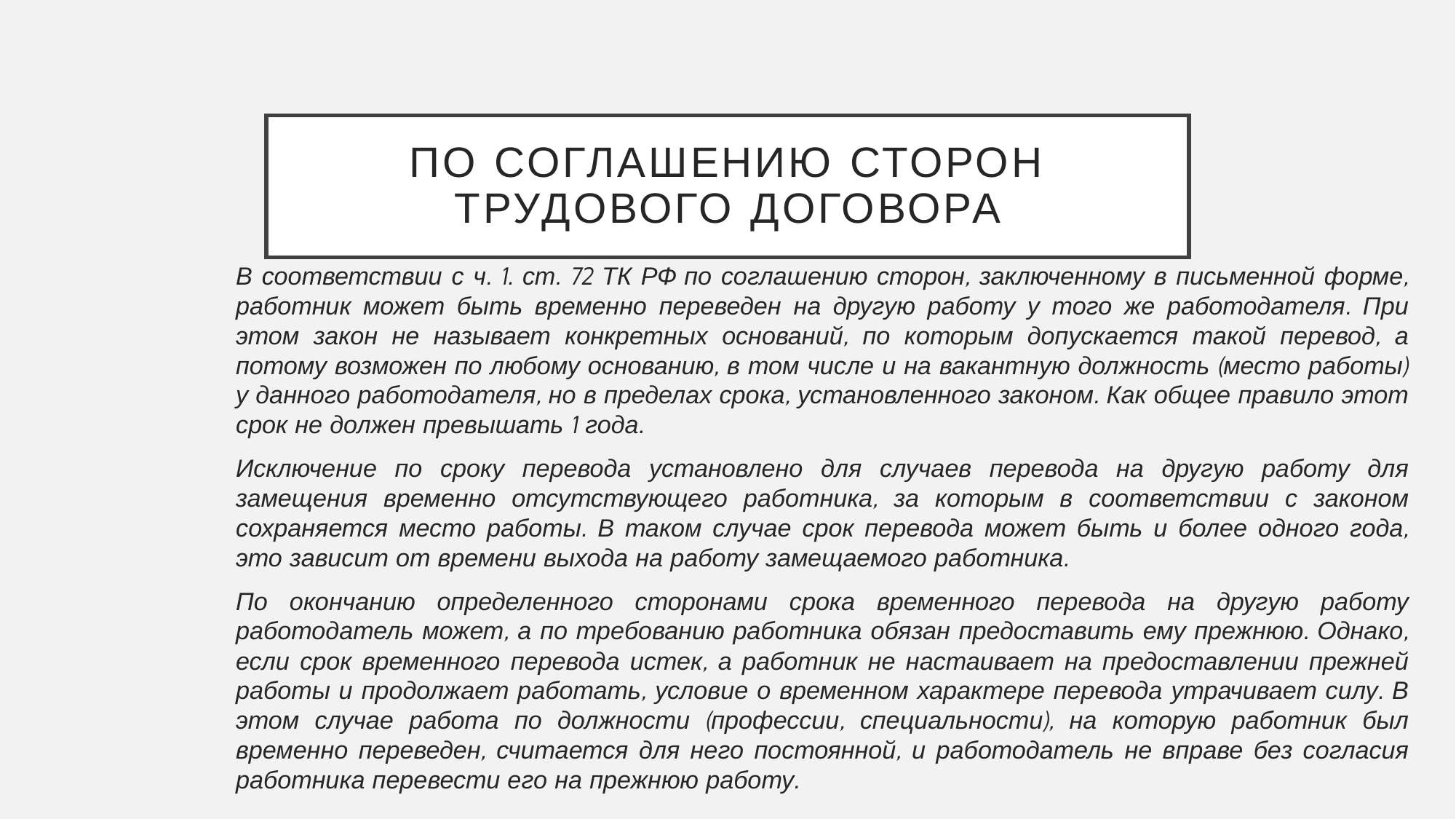

# По соглашению сторон трудового договора
В соответствии с ч. 1. ст. 72 ТК РФ по соглашению сторон, заключенному в письменной форме, работник может быть временно переведен на другую работу у того же работодателя. При этом закон не называет конкретных оснований, по которым допускается такой перевод, а потому возможен по любому основанию, в том числе и на вакантную должность (место работы) у данного работодателя, но в пределах срока, установленного законом. Как общее правило этот срок не должен превышать 1 года.
Исключение по сроку перевода установлено для случаев перевода на другую работу для замещения временно отсутствующего работника, за которым в соответствии с законом сохраняется место работы. В таком случае срок перевода может быть и более одного года, это зависит от времени выхода на работу замещаемого работника.
По окончанию определенного сторонами срока временного перевода на другую работу работодатель может, а по требованию работника обязан предоставить ему прежнюю. Однако, если срок временного перевода истек, а работник не настаивает на предоставлении прежней работы и продолжает работать, условие о временном характере перевода утрачивает силу. В этом случае работа по должности (профессии, специальности), на которую работник был временно переведен, считается для него постоянной, и работодатель не вправе без согласия работника перевести его на прежнюю работу.